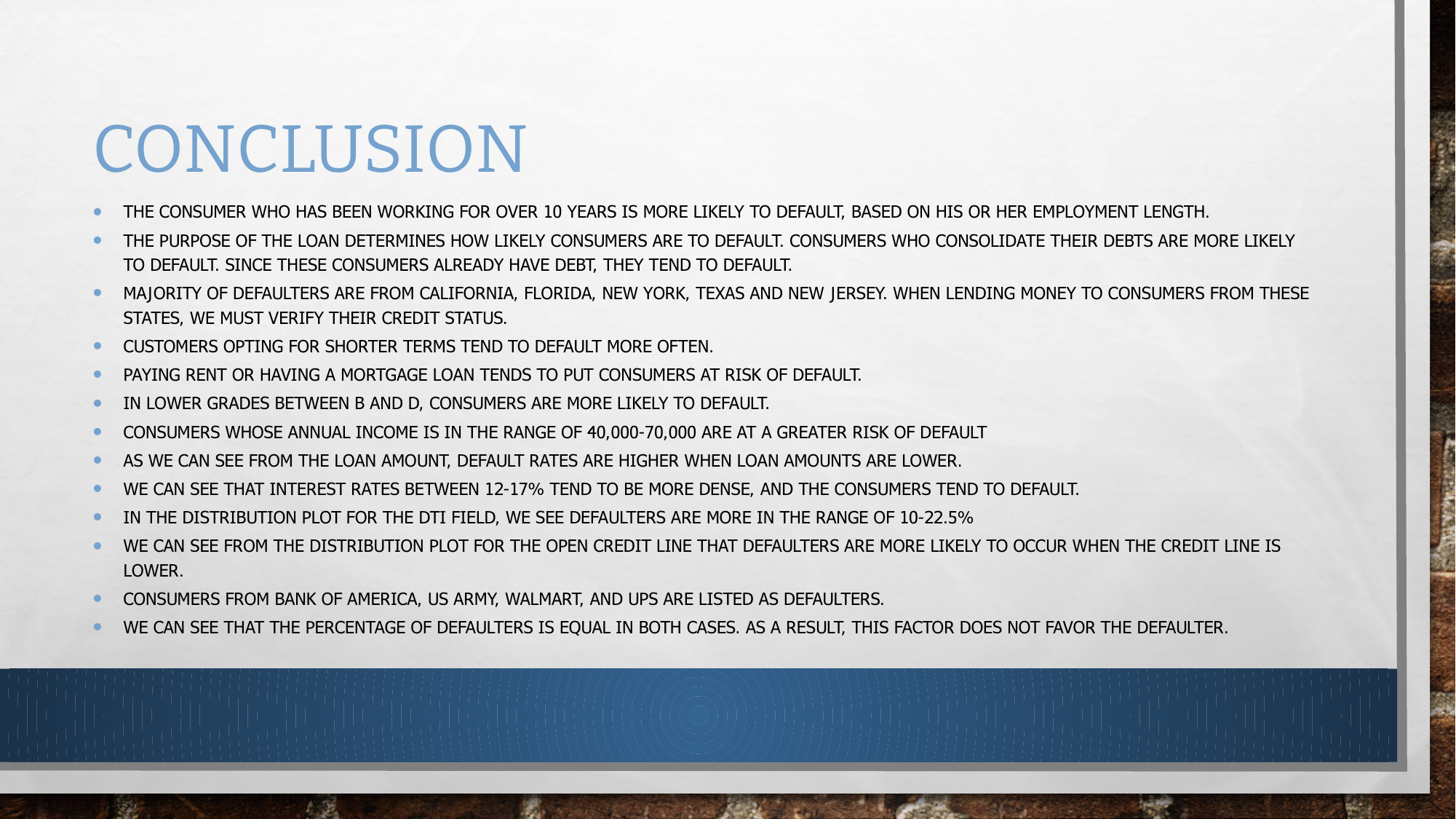

# CONCLUSION
The consumer who has been working for over 10 years is more likely to default, based on his or her Employment length.
The purpose of the loan determines how likely consumers are to default. Consumers who consolidate their debts are more likely to default. Since these consumers already have debt, they tend to default.
Majority of defaulters are from California, Florida, New York, Texas and New Jersey. When lending money to consumers from these states, we must verify their credit status.
Customers opting for shorter terms tend to default more often.
Paying rent or having a mortgage loan tends to put consumers at risk of default.
In lower grades between B and D, consumers are more likely to default.
Consumers whose annual income is in the range of 40,000-70,000 are at a greater risk of default
As we can see from the loan amount, default rates are higher when loan amounts are lower.
We can see that interest rates between 12-17% tend to be more dense, and the consumers tend to default.
In the distribution plot for the dti field, we see defaulters are more in the range of 10-22.5%
We can see from the distribution plot for the open credit line that defaulters are more likely to occur when the credit line is lower.
Consumers from Bank of America, US Army, Walmart, and UPS are listed as defaulters.
We can see that the percentage of defaulters is equal in both cases. As a result, this factor does not favor the defaulter.